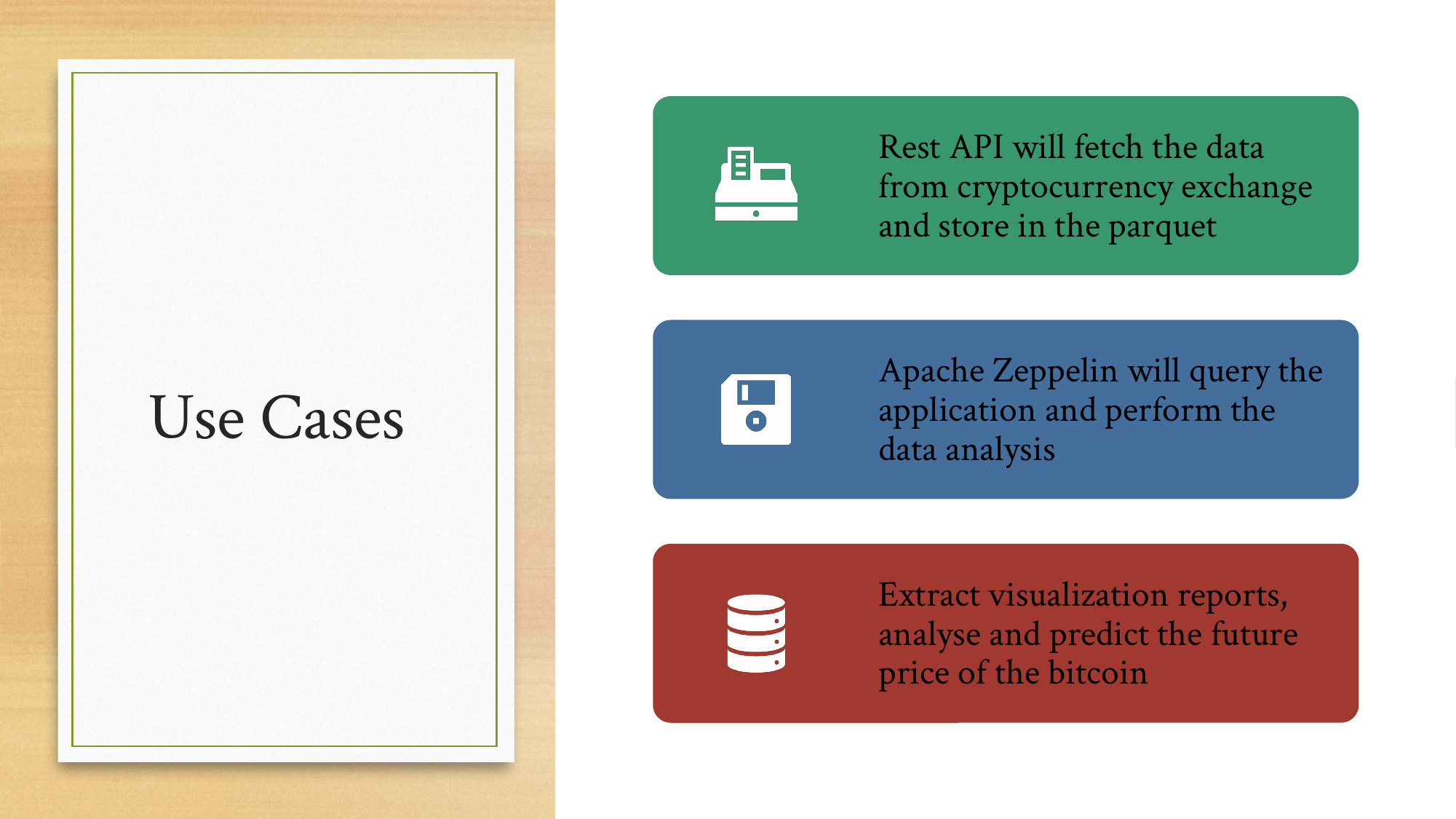

Rest API will fetch the data from cryptocurrency exchange and store in the parquet

Apache Zeppelin will query the application and perform the data analysis

Extract visualization reports, analyse and predict the future price of the bitcoin

# Use Cases